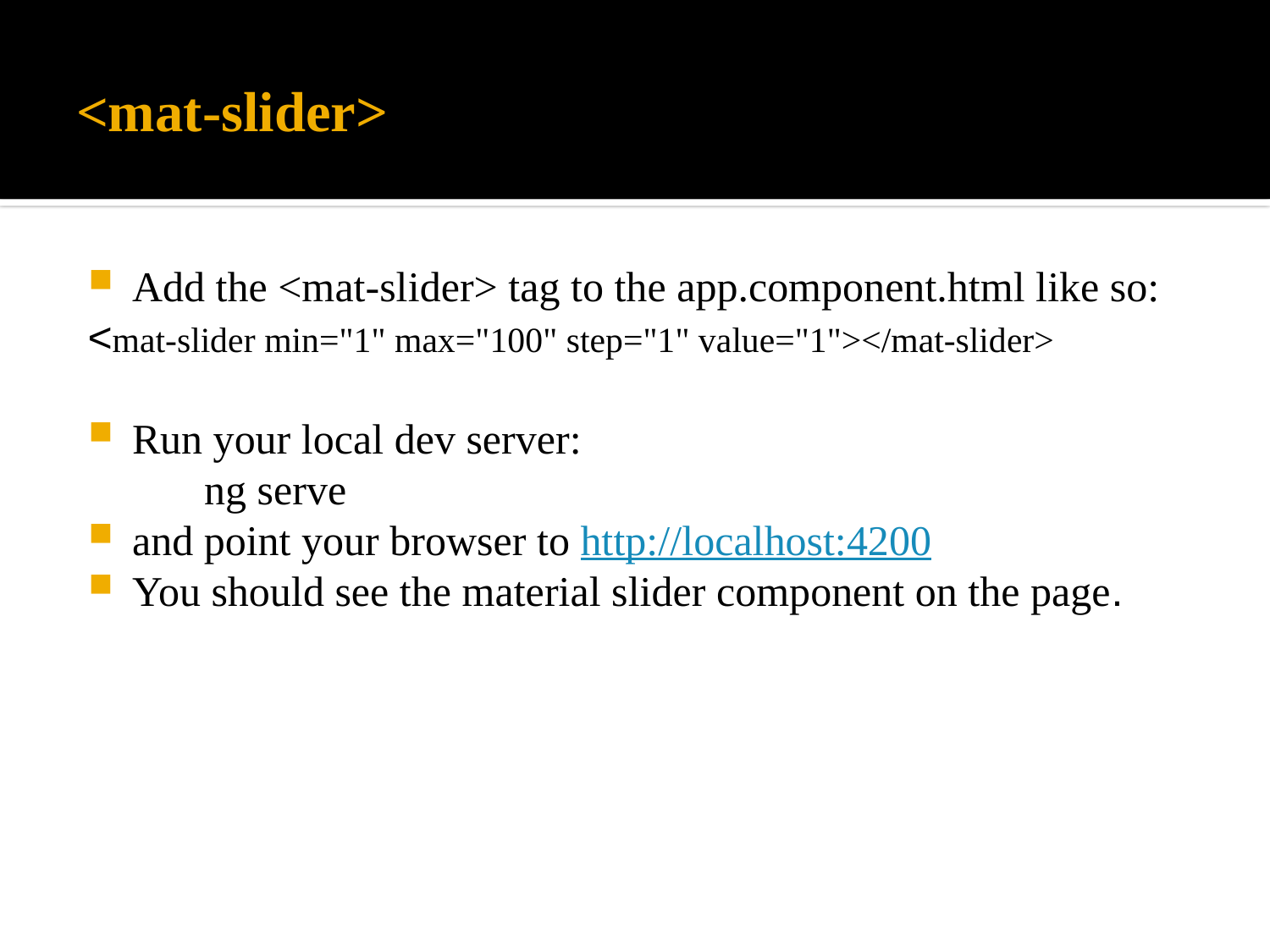

# <mat-slider>
Add the <mat-slider> tag to the app.component.html like so:
<mat-slider min="1" max="100" step="1" value="1"></mat-slider>
Run your local dev server:
           ng serve
and point your browser to http://localhost:4200
You should see the material slider component on the page.